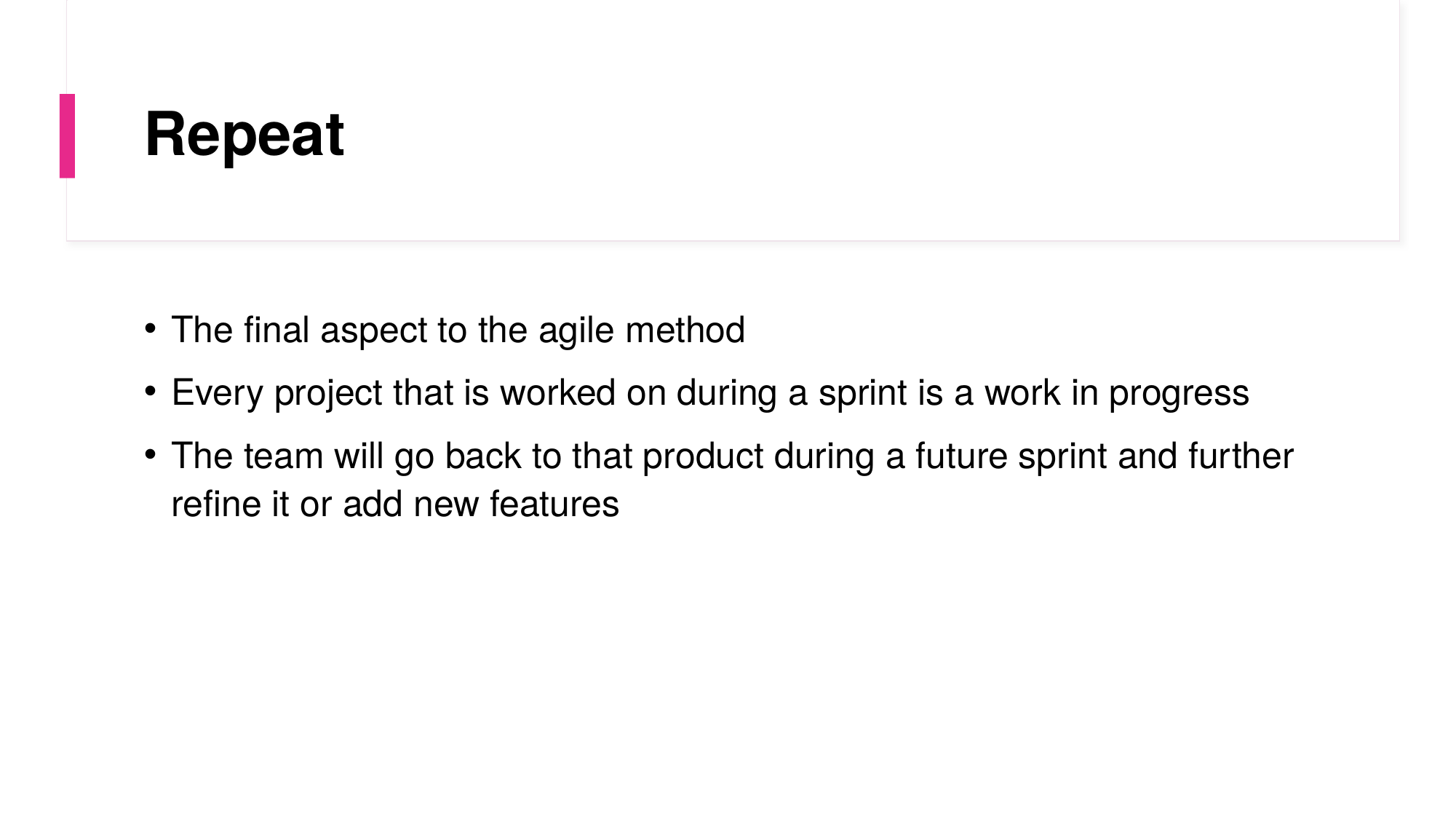

# Repeat
The final aspect to the agile method
Every project that is worked on during a sprint is a work in progress
The team will go back to that product during a future sprint and further refine it or add new features